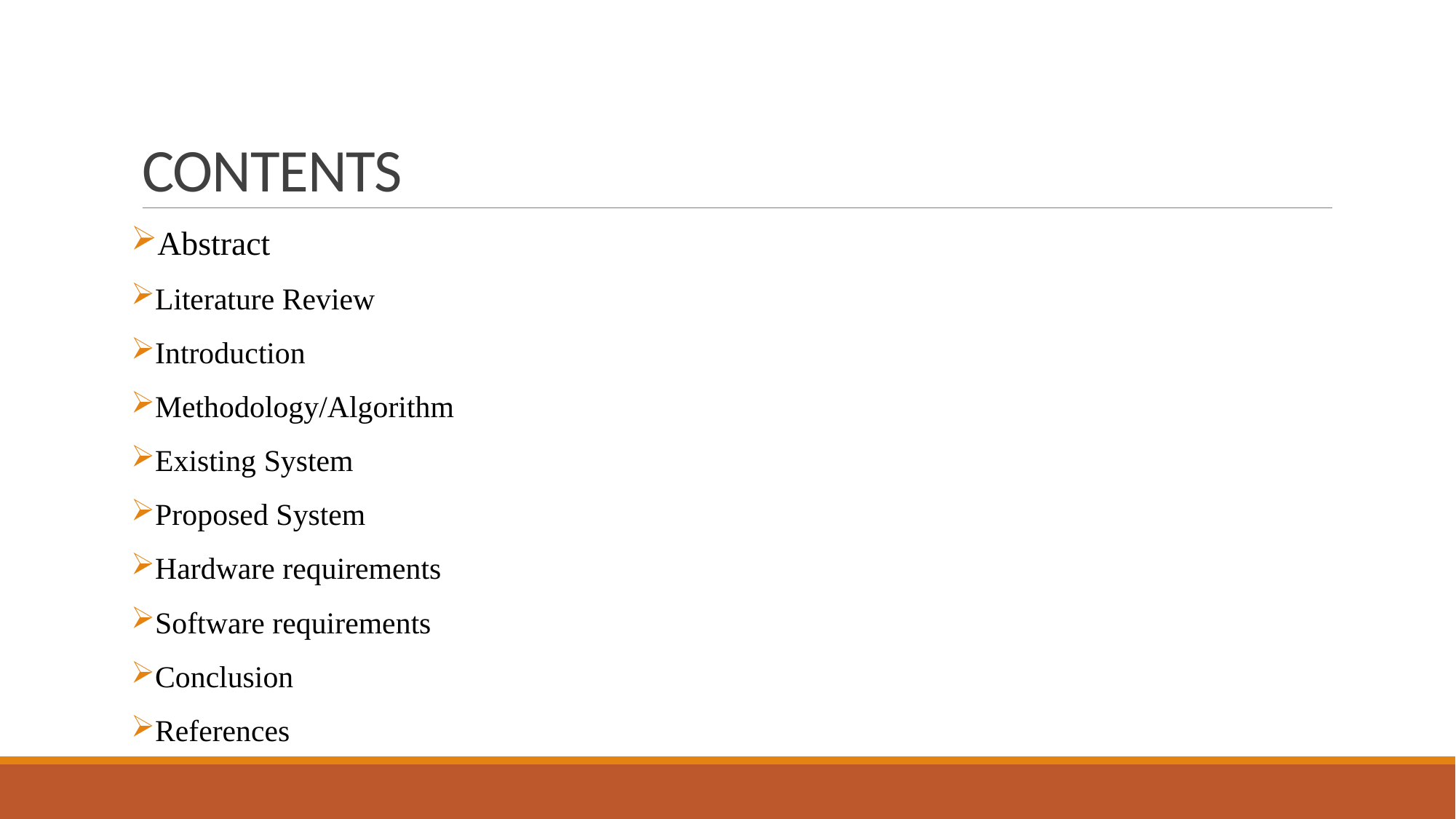

# CONTENTS
Abstract
Literature Review
Introduction
Methodology/Algorithm
Existing System
Proposed System
Hardware requirements
Software requirements
Conclusion
References